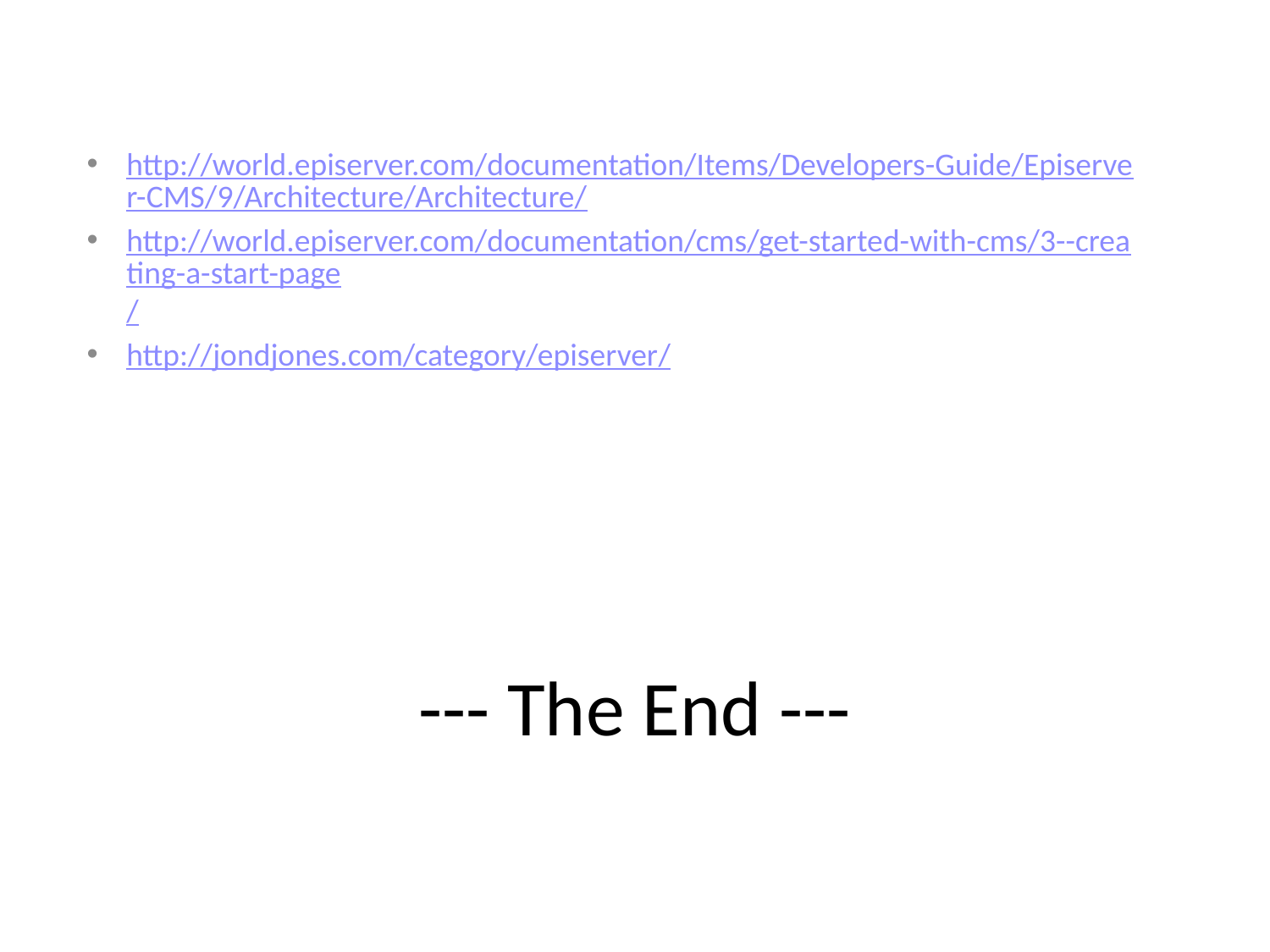

http://world.episerver.com/documentation/Items/Developers-Guide/Episerver-CMS/9/Architecture/Architecture/
http://world.episerver.com/documentation/cms/get-started-with-cms/3--creating-a-start-page/
http://jondjones.com/category/episerver/

# --- The End ---